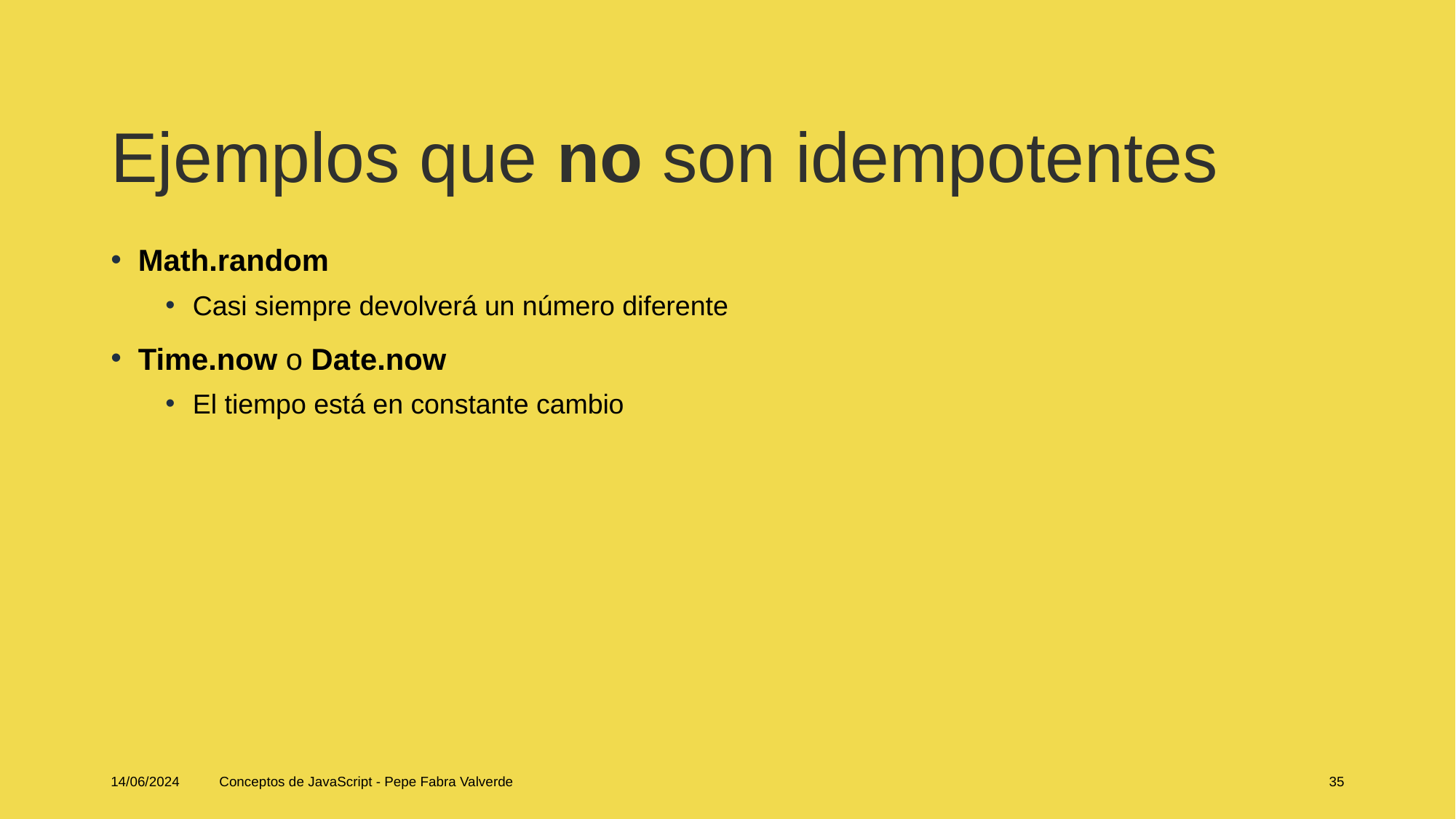

# Ejemplos que no son idempotentes
Math.random
Casi siempre devolverá un número diferente
Time.now o Date.now
El tiempo está en constante cambio
14/06/2024
Conceptos de JavaScript - Pepe Fabra Valverde
35